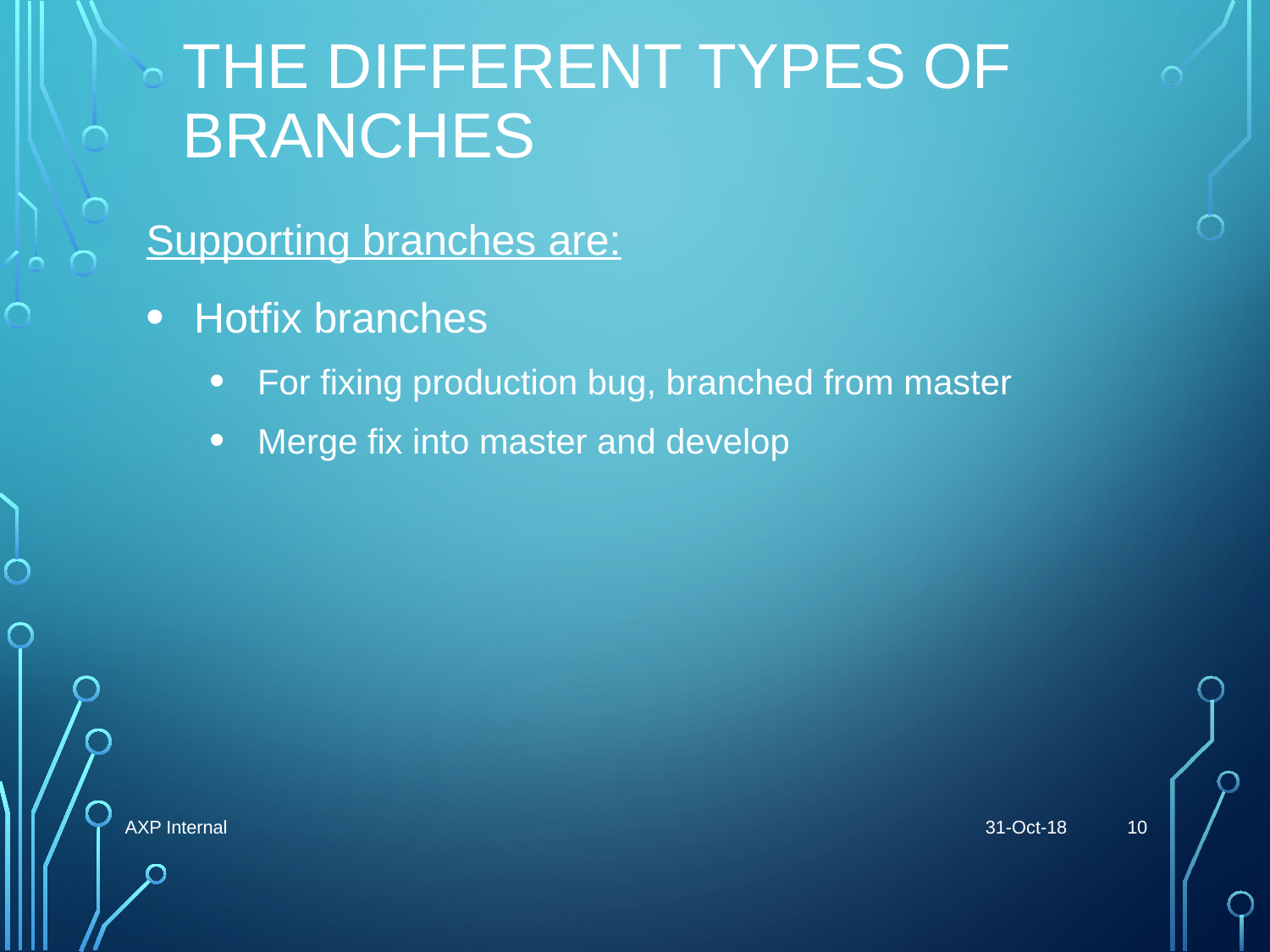

# The different types of branches
Supporting branches are:
Hotfix branches
For fixing production bug, branched from master
Merge fix into master and develop

31-Oct-18
AXP Internal
10